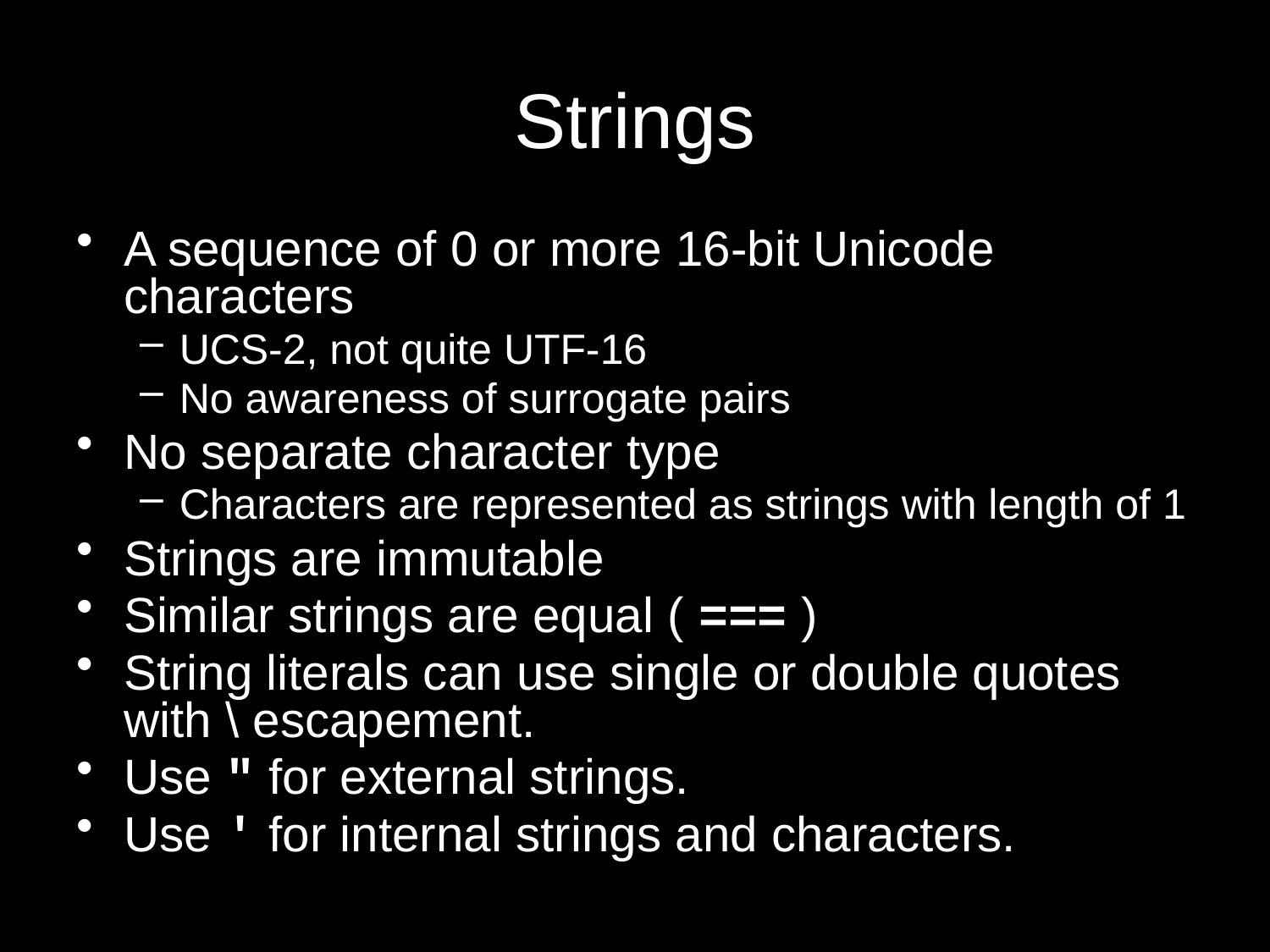

# Strings
A sequence of 0 or more 16-bit Unicode characters
UCS-2, not quite UTF-16
No awareness of surrogate pairs
No separate character type
Characters are represented as strings with length of 1
Strings are immutable
Similar strings are equal ( === )
String literals can use single or double quotes with \ escapement.
Use " for external strings.
Use ' for internal strings and characters.